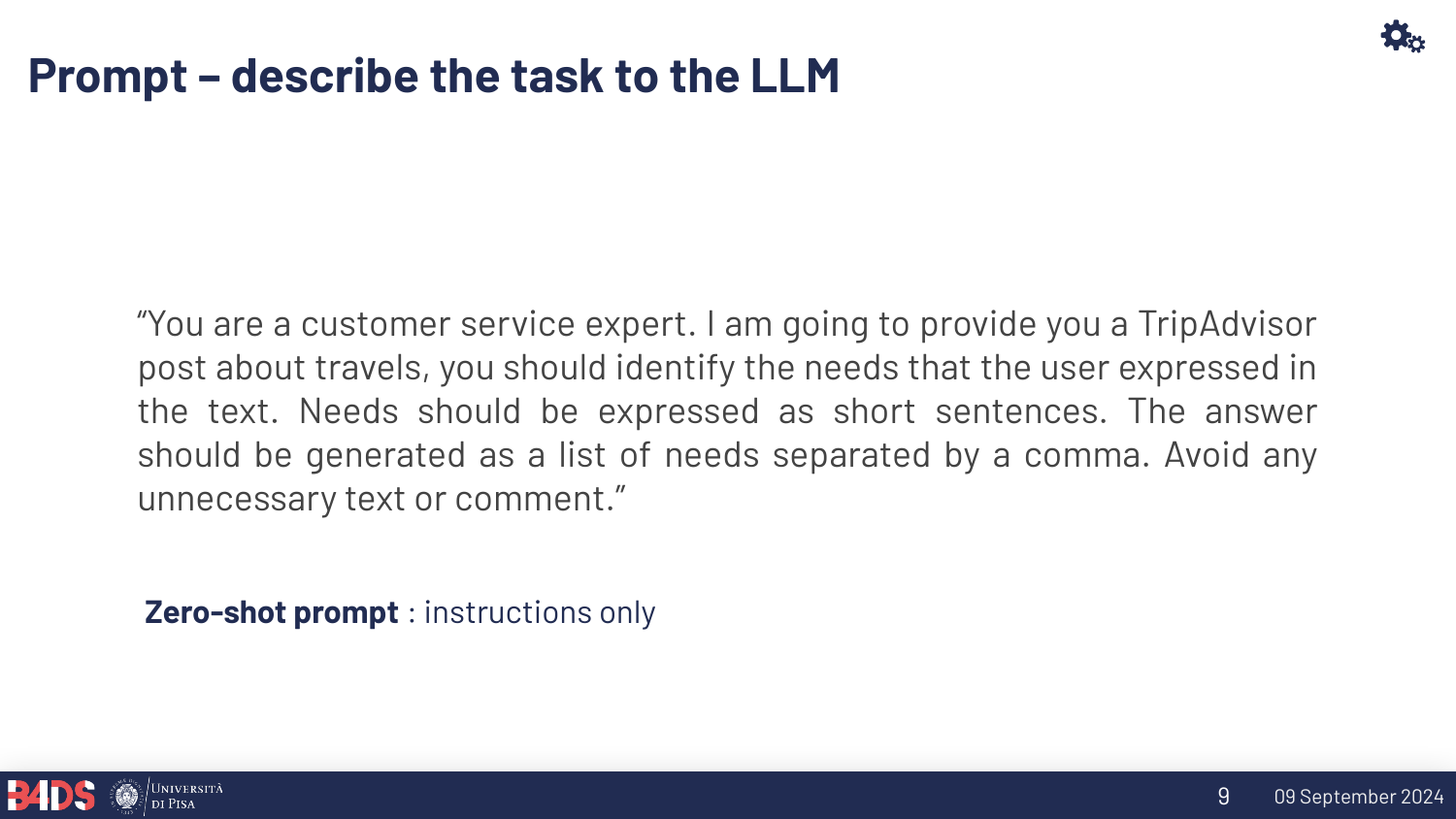

Prompt – describe the task to the LLM

“You are a customer service expert. I am going to provide you a TripAdvisor post about travels, you should identify the needs that the user expressed in the text. Needs should be expressed as short sentences. The answer should be generated as a list of needs separated by a comma. Avoid any unnecessary text or comment.”
Zero-shot prompt : instructions only